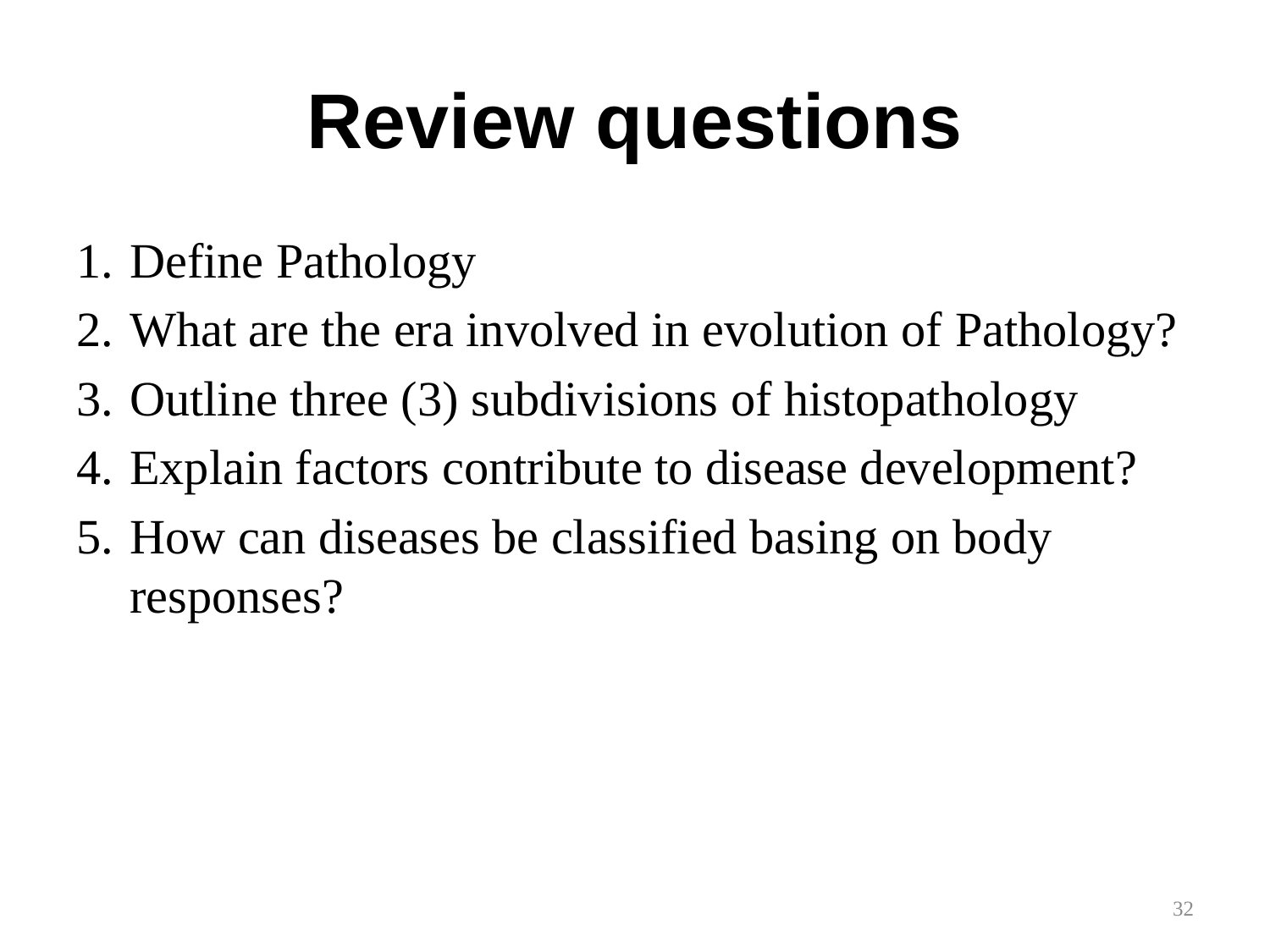

# Review questions
Define Pathology
What are the era involved in evolution of Pathology?
Outline three (3) subdivisions of histopathology
Explain factors contribute to disease development?
How can diseases be classified basing on body responses?

32